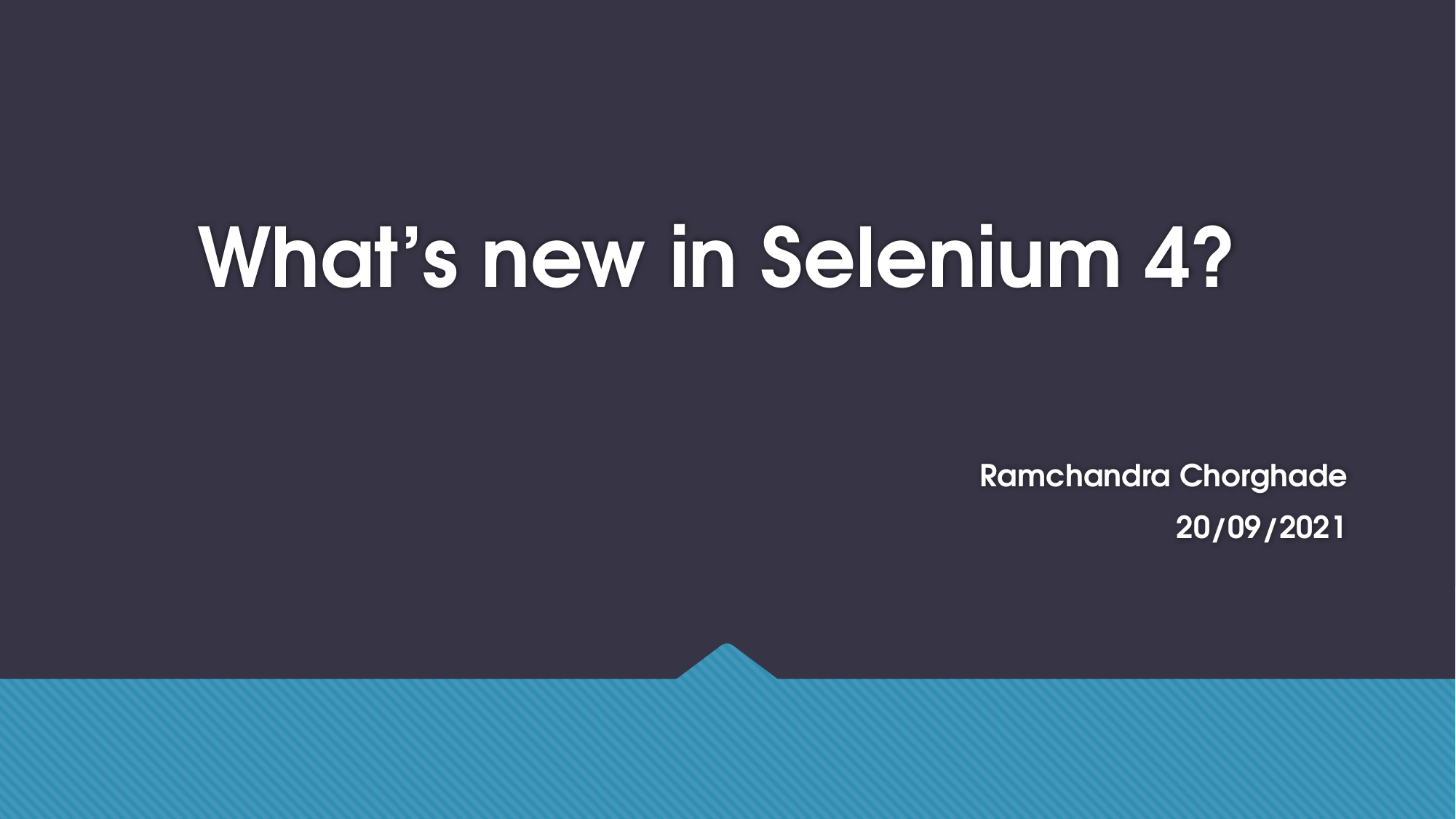

# What’s new in Selenium 4?
Ramchandra Chorghade
20/09/2021